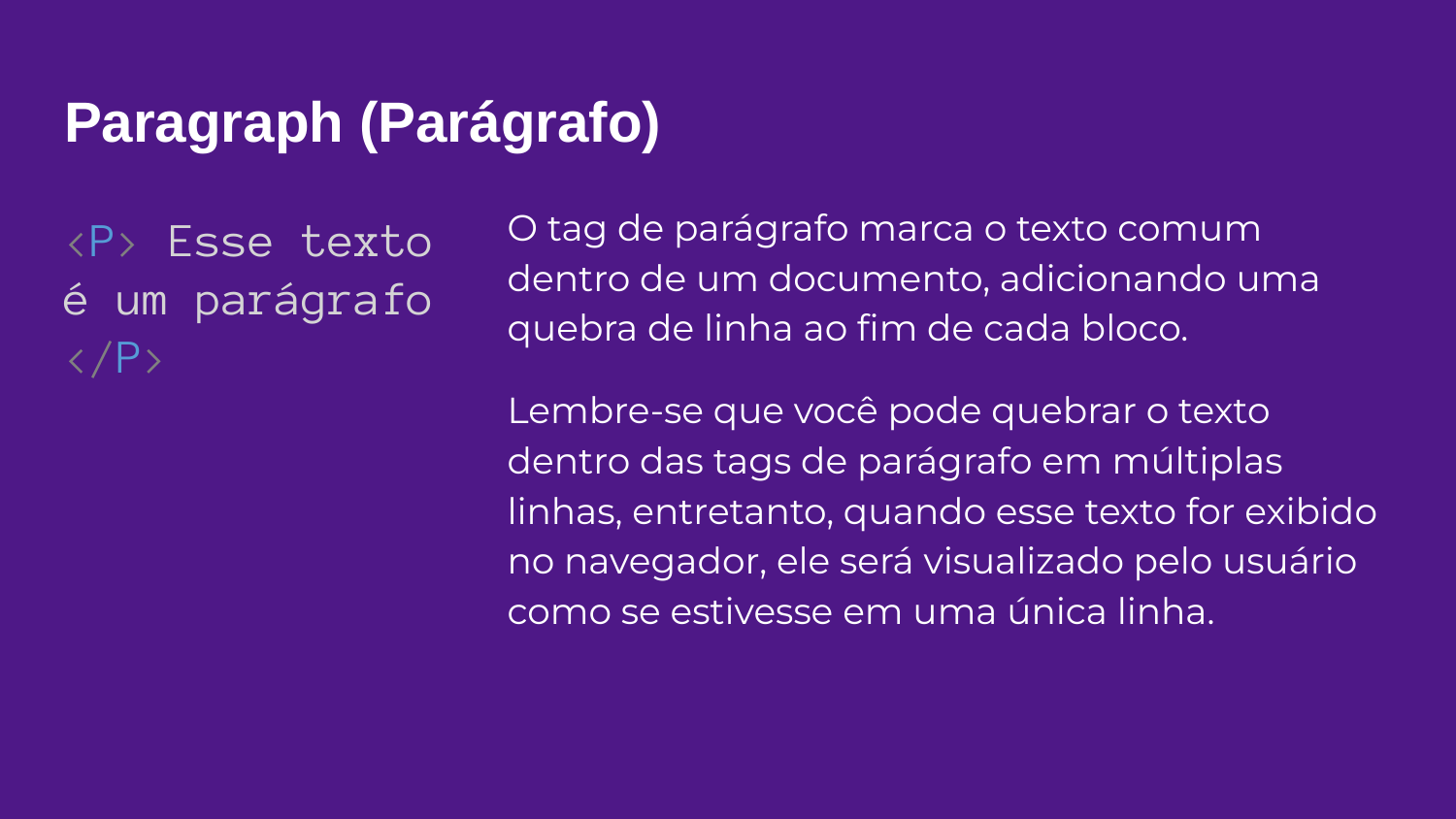

# Paragraph (Parágrafo)
O tag de parágrafo marca o texto comum dentro de um documento, adicionando uma quebra de linha ao fim de cada bloco.
Lembre-se que você pode quebrar o texto dentro das tags de parágrafo em múltiplas linhas, entretanto, quando esse texto for exibido no navegador, ele será visualizado pelo usuário como se estivesse em uma única linha.

<P> Esse texto é um parágrafo </P>